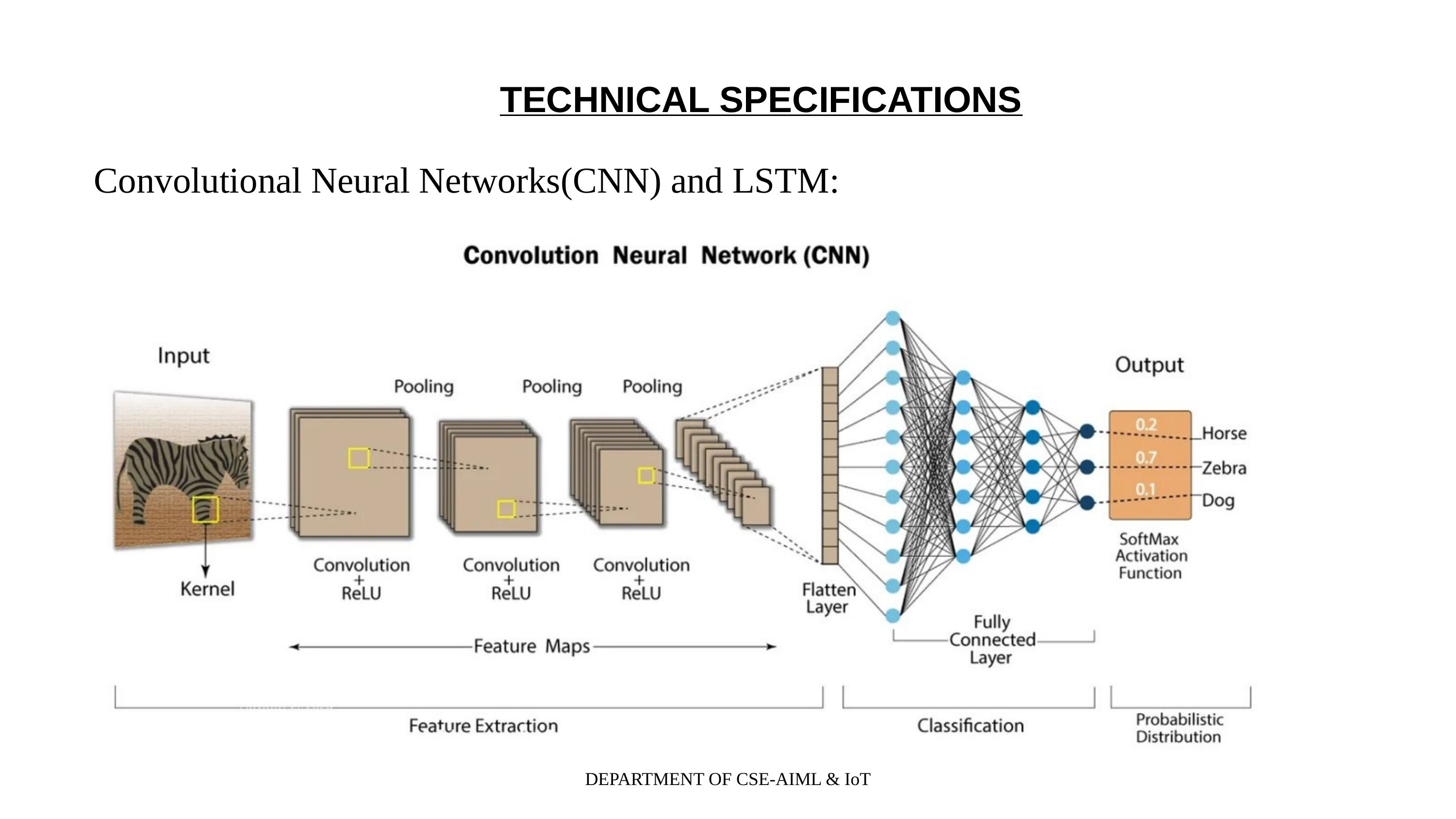

TECHNICAL SPECIFICATIONS
Convolutional Neural Networks(CNN) and LSTM:

DEPARTMENT OF CSE-AIML & IoT